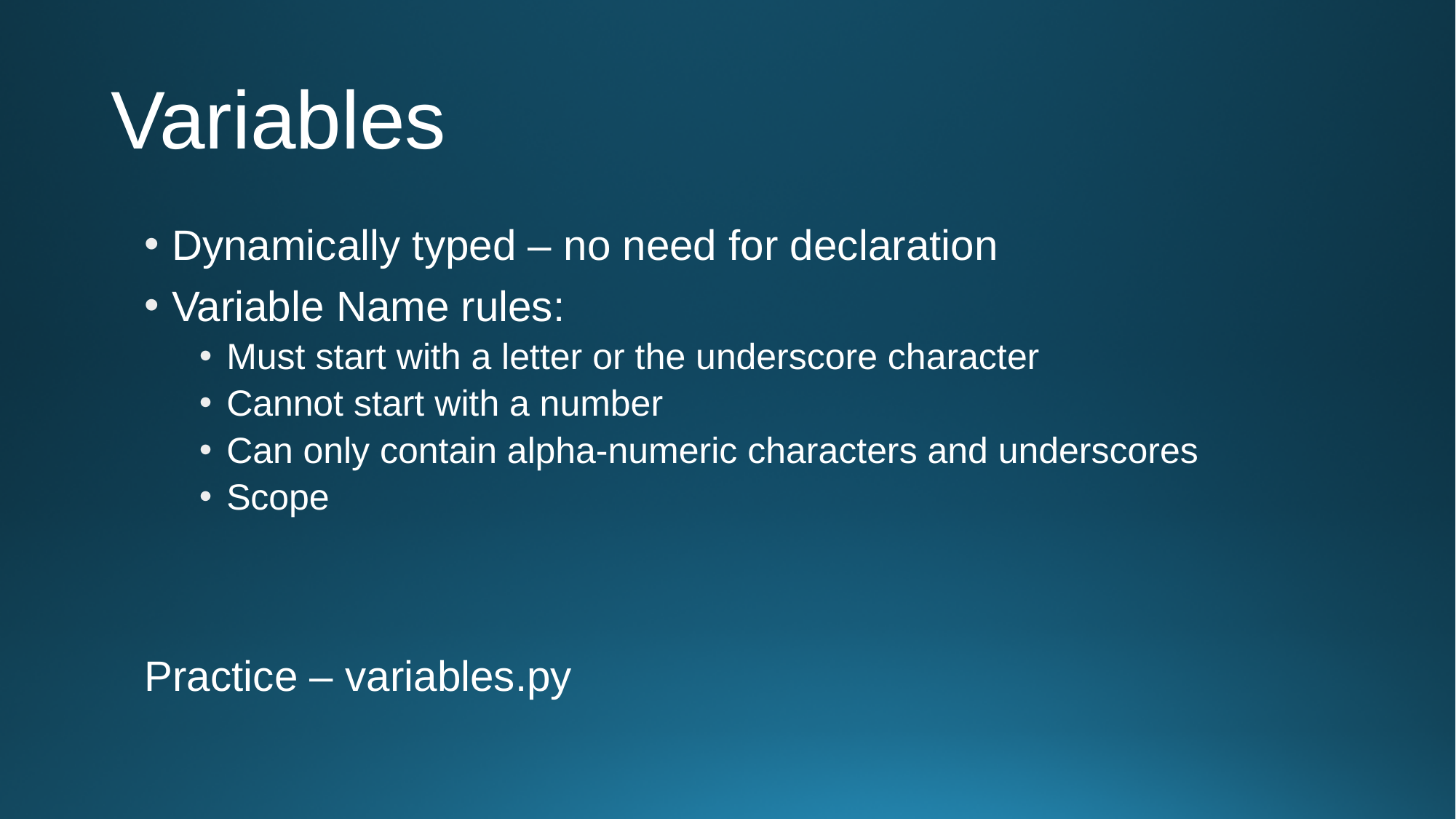

# Variables
Dynamically typed – no need for declaration
Variable Name rules:
Must start with a letter or the underscore character
Cannot start with a number
Can only contain alpha-numeric characters and underscores
Scope

Practice – variables.py